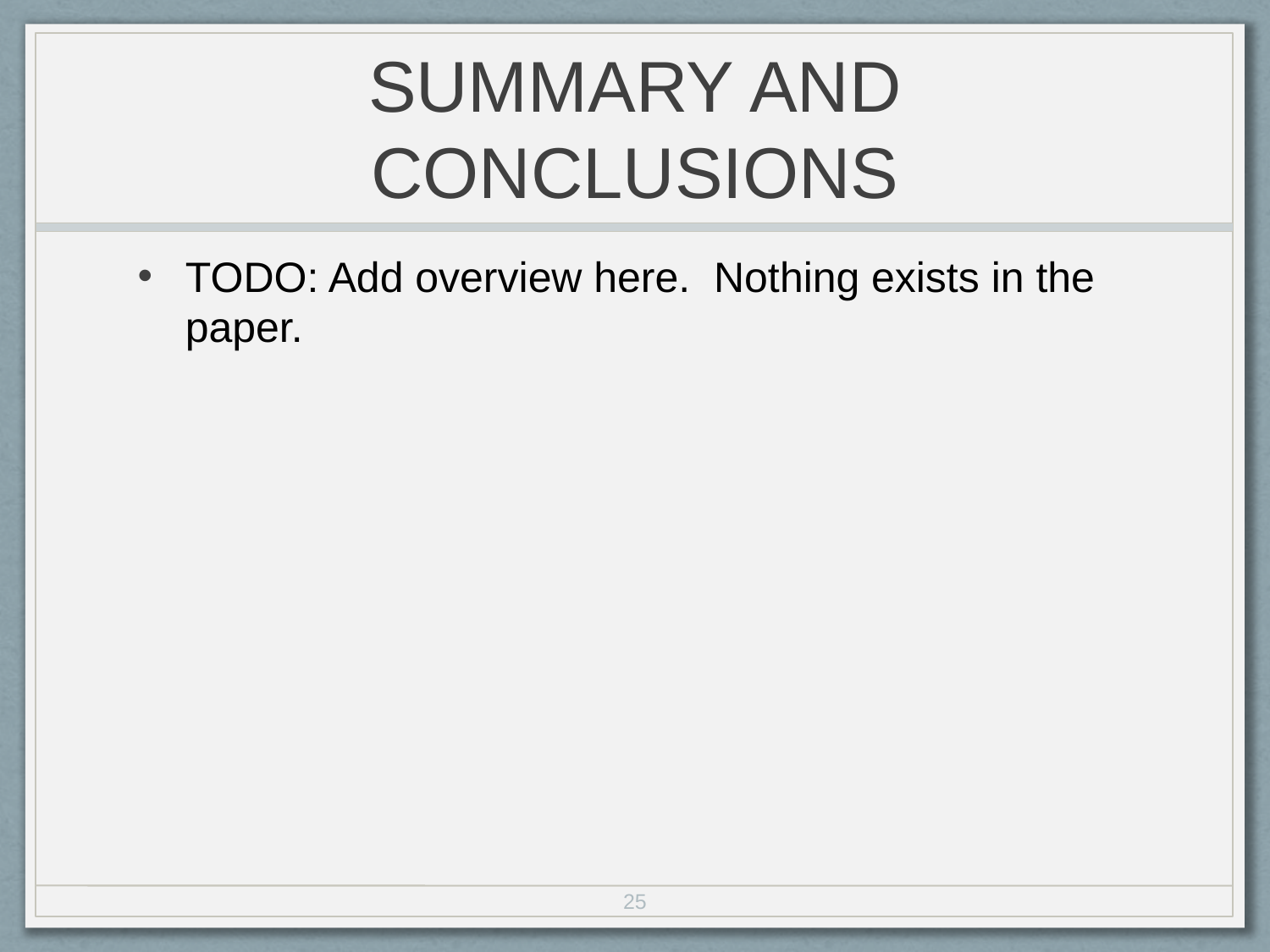

# SUMMARY AND CONCLUSIONS
TODO: Add overview here.  Nothing exists in the paper.
25